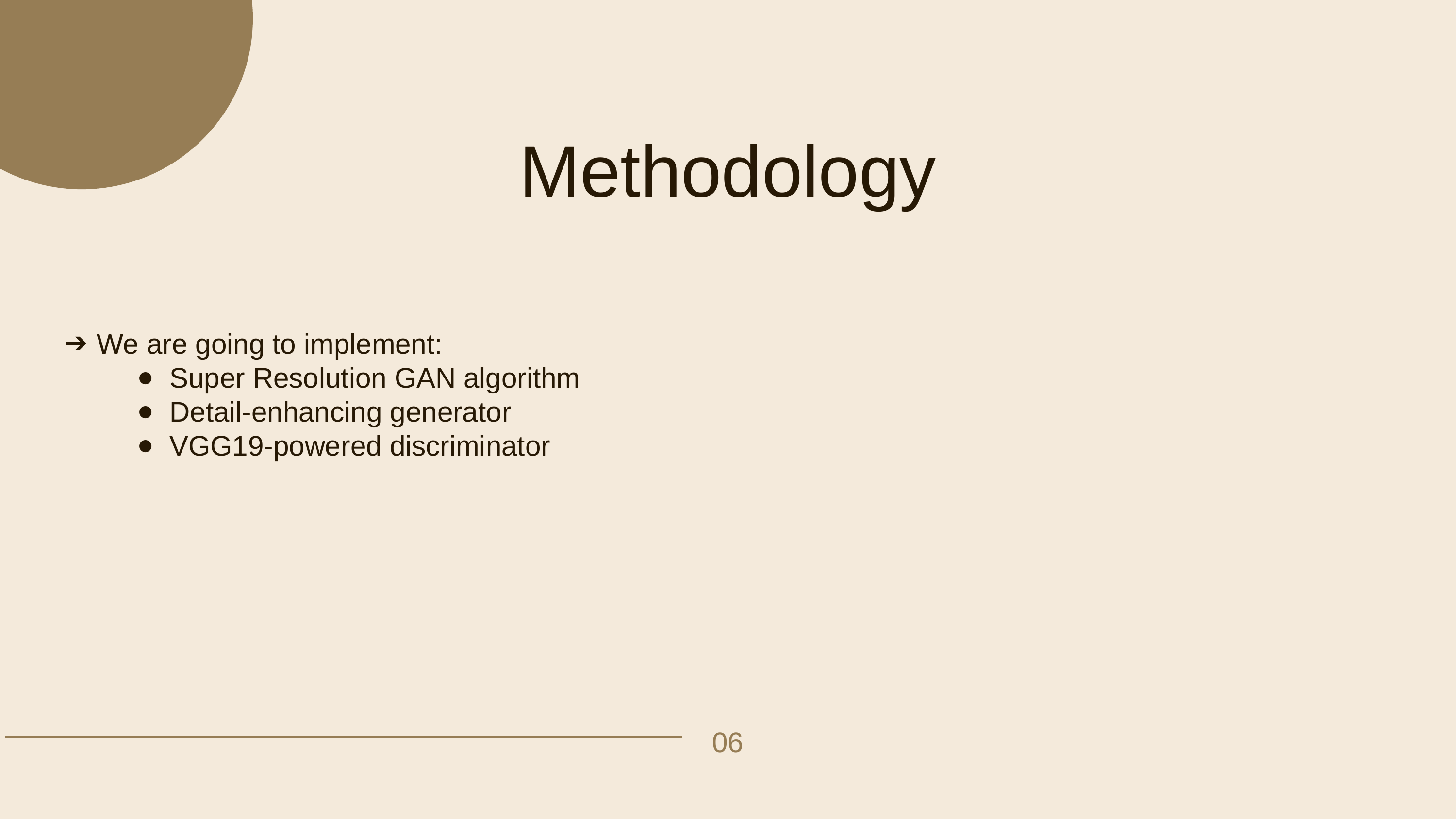

Methodology

We are going to implement:
Super Resolution GAN algorithm
Detail-enhancing generator
VGG19-powered discriminator

06